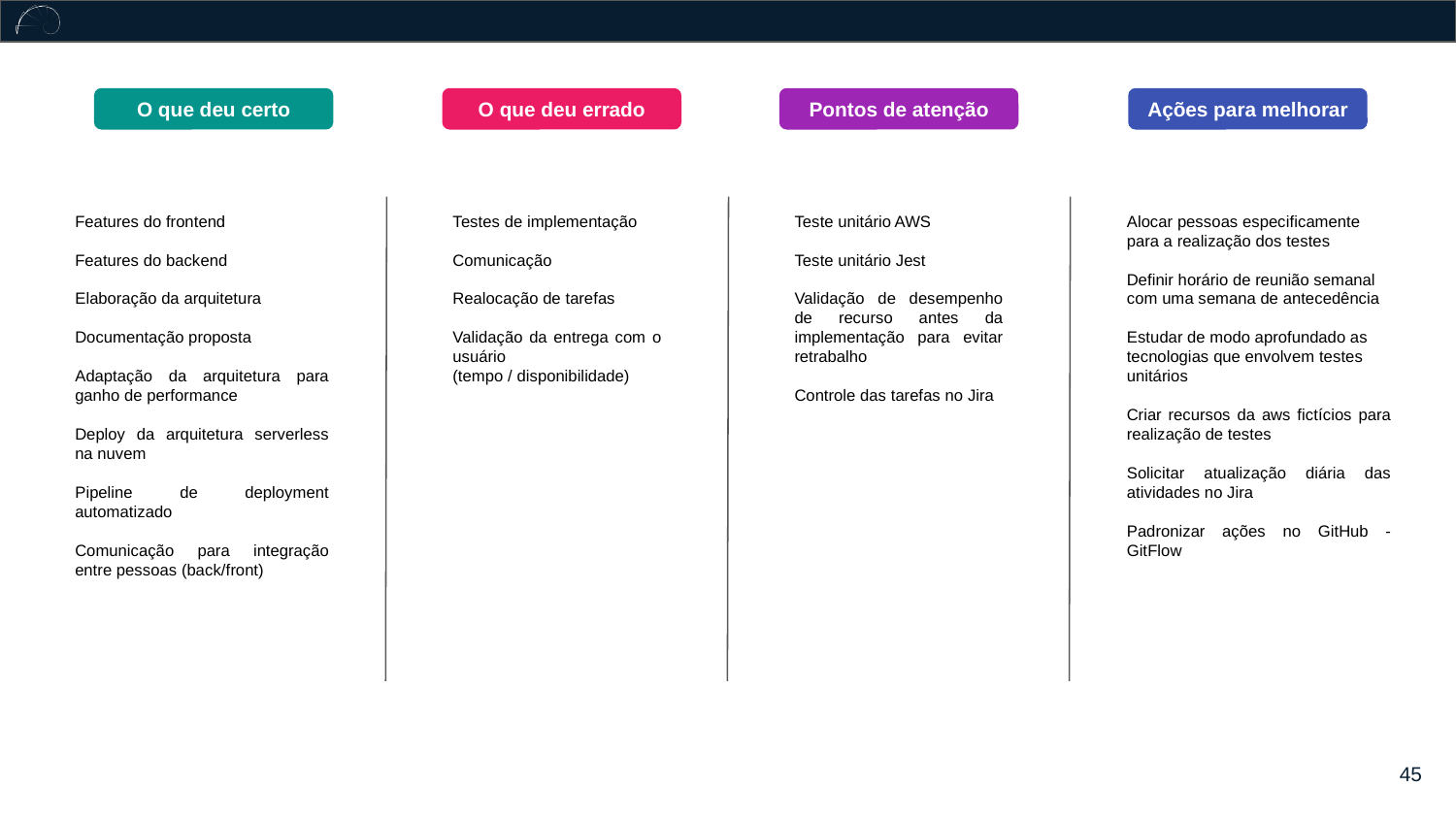

O que deu certo
O que deu errado
Pontos de atenção
Ações para melhorar
Features do frontend

Features do backend

Elaboração da arquitetura

Documentação proposta

Adaptação da arquitetura para ganho de performance

Deploy da arquitetura serverless na nuvem

Pipeline de deployment automatizado

Comunicação para integração entre pessoas (back/front)
Testes de implementação

Comunicação

Realocação de tarefas

Validação da entrega com o usuário
(tempo / disponibilidade)

Teste unitário AWS

Teste unitário Jest

Validação de desempenho de recurso antes da implementação para evitar retrabalho

Controle das tarefas no Jira
Alocar pessoas especificamente para a realização dos testes

Definir horário de reunião semanal com uma semana de antecedência

Estudar de modo aprofundado as tecnologias que envolvem testes unitários

Criar recursos da aws fictícios para realização de testes

Solicitar atualização diária das atividades no Jira

Padronizar ações no GitHub - GitFlow
45